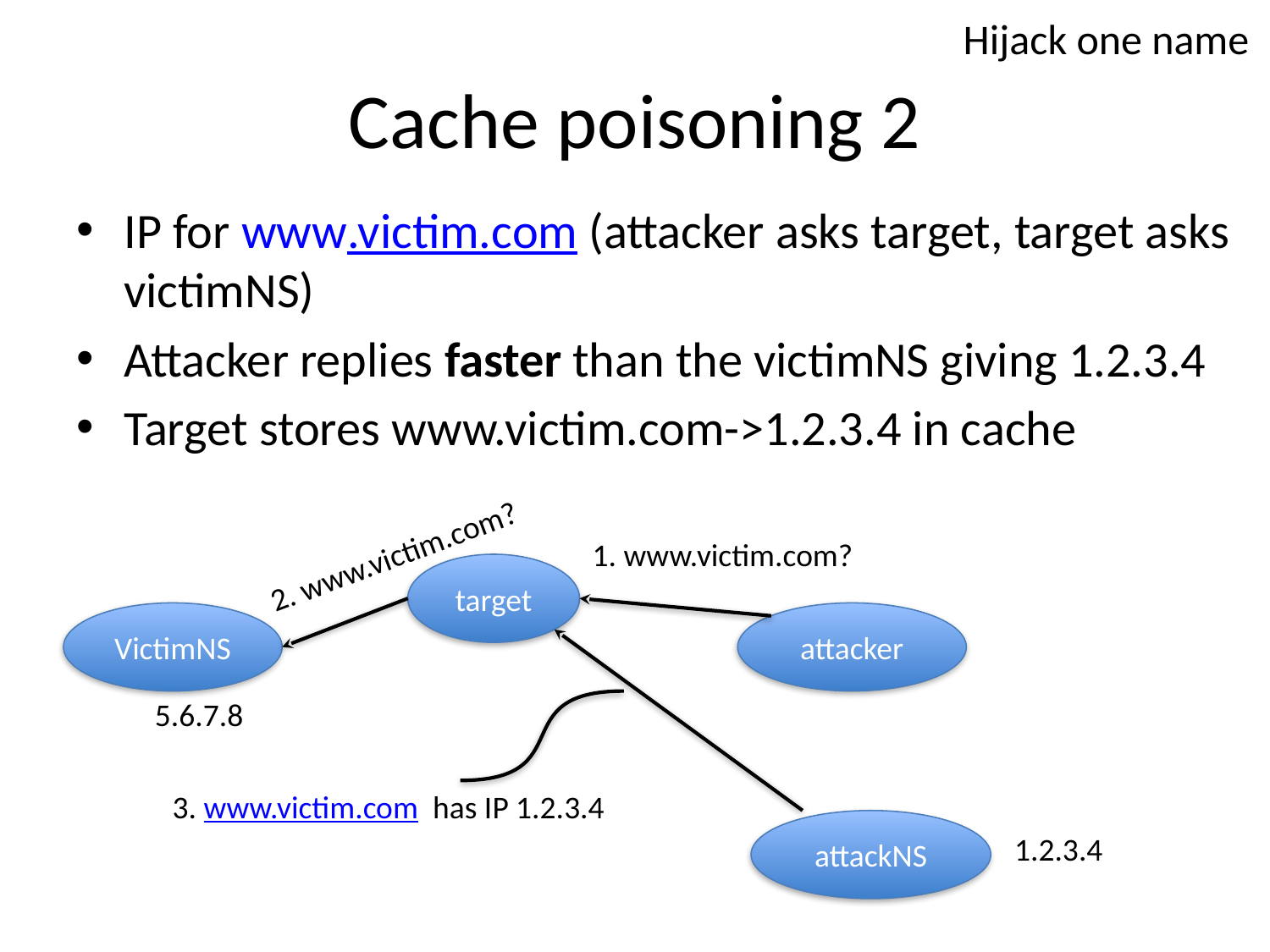

Hijack one name
# Cache poisoning 2
IP for www.victim.com (attacker asks target, target asks victimNS)
Attacker replies faster than the victimNS giving 1.2.3.4
Target stores www.victim.com->1.2.3.4 in cache
2. www.victim.com?
1. www.victim.com?
target
VictimNS
attacker
5.6.7.8
3. www.victim.com  has IP 1.2.3.4
attackNS
1.2.3.4